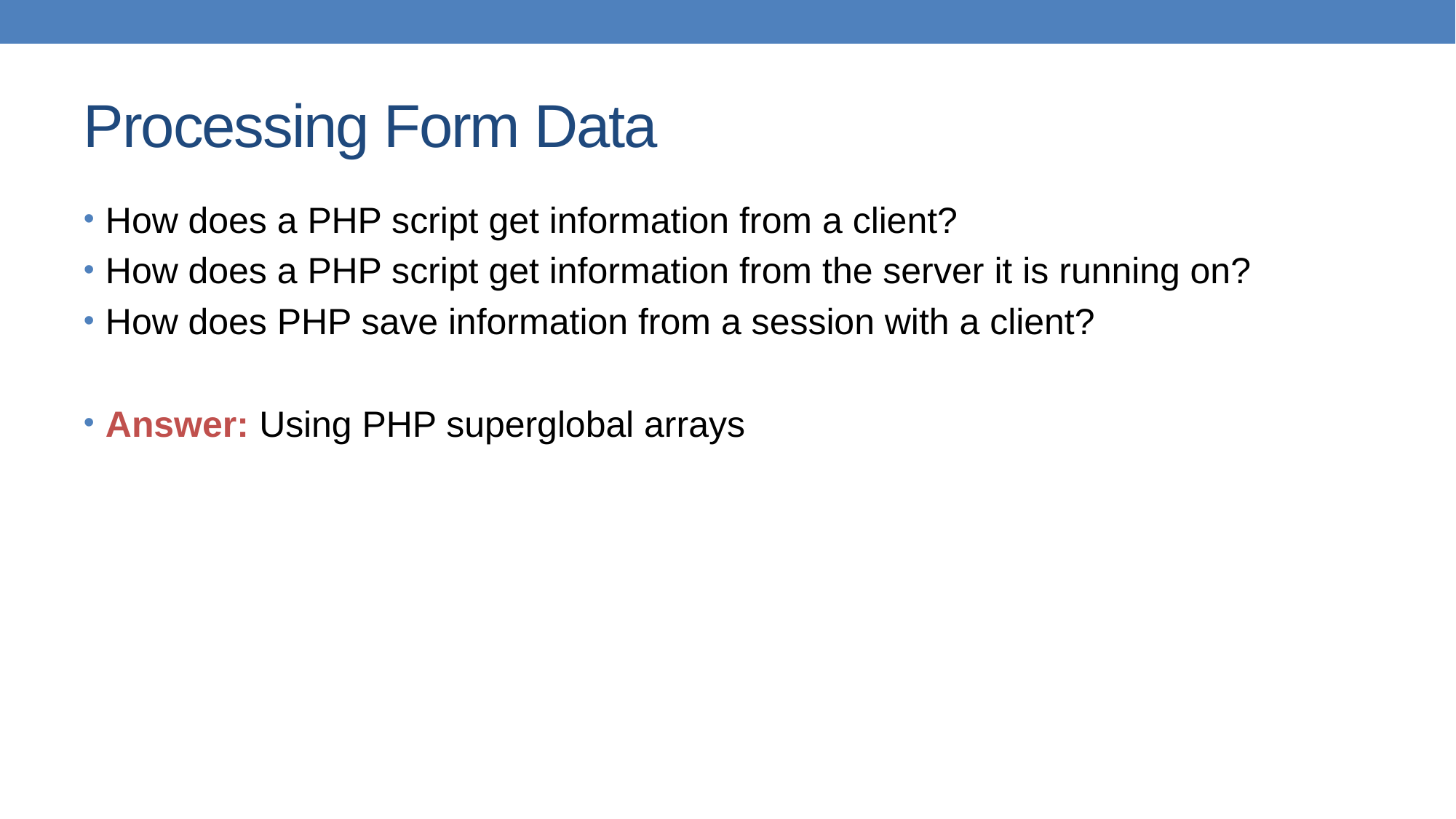

# Processing Form Data
How does a PHP script get information from a client?
How does a PHP script get information from the server it is running on?
How does PHP save information from a session with a client?

Answer: Using PHP superglobal arrays